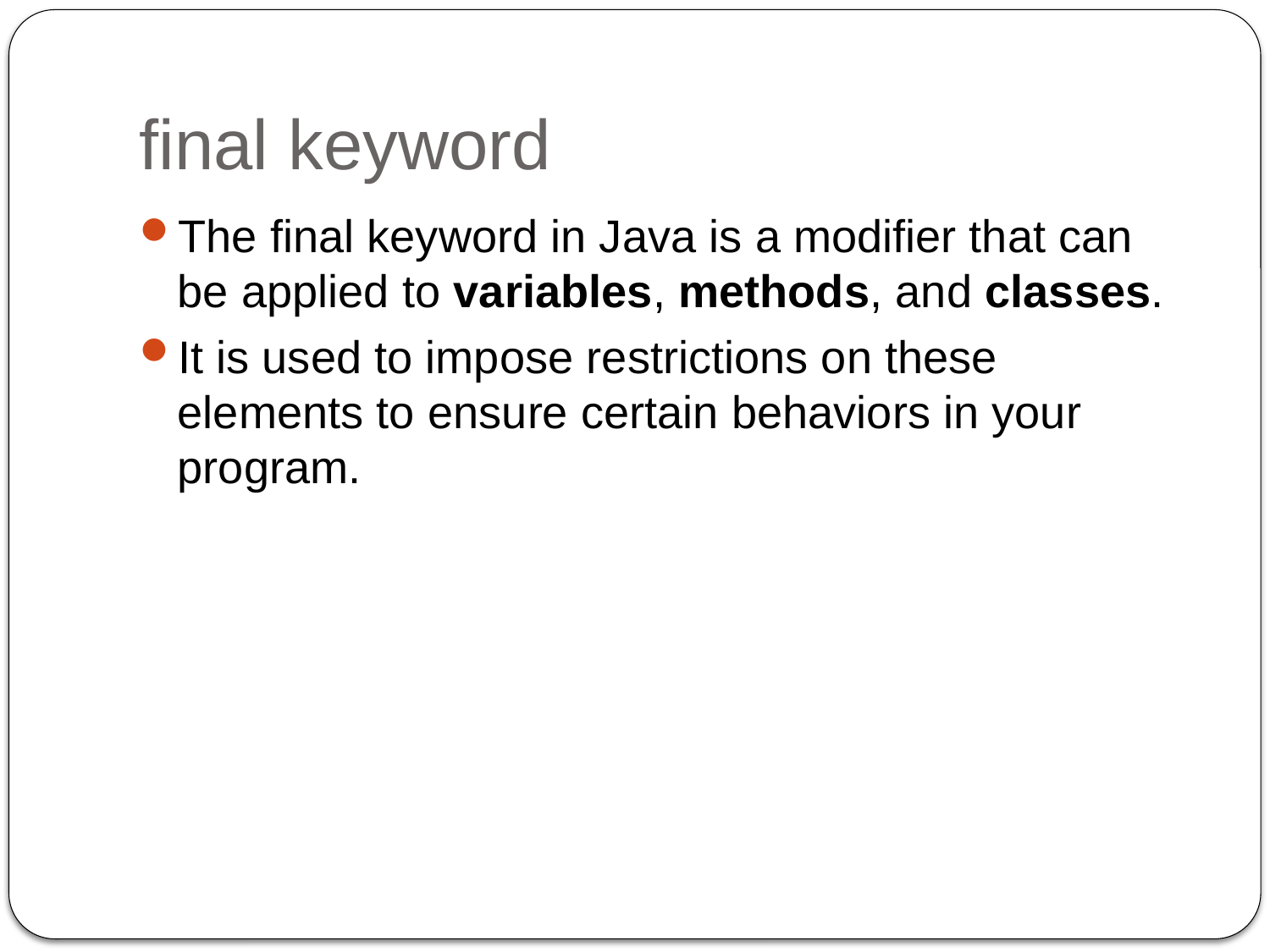

# final keyword
The final keyword in Java is a modifier that can be applied to variables, methods, and classes.
It is used to impose restrictions on these elements to ensure certain behaviors in your program.